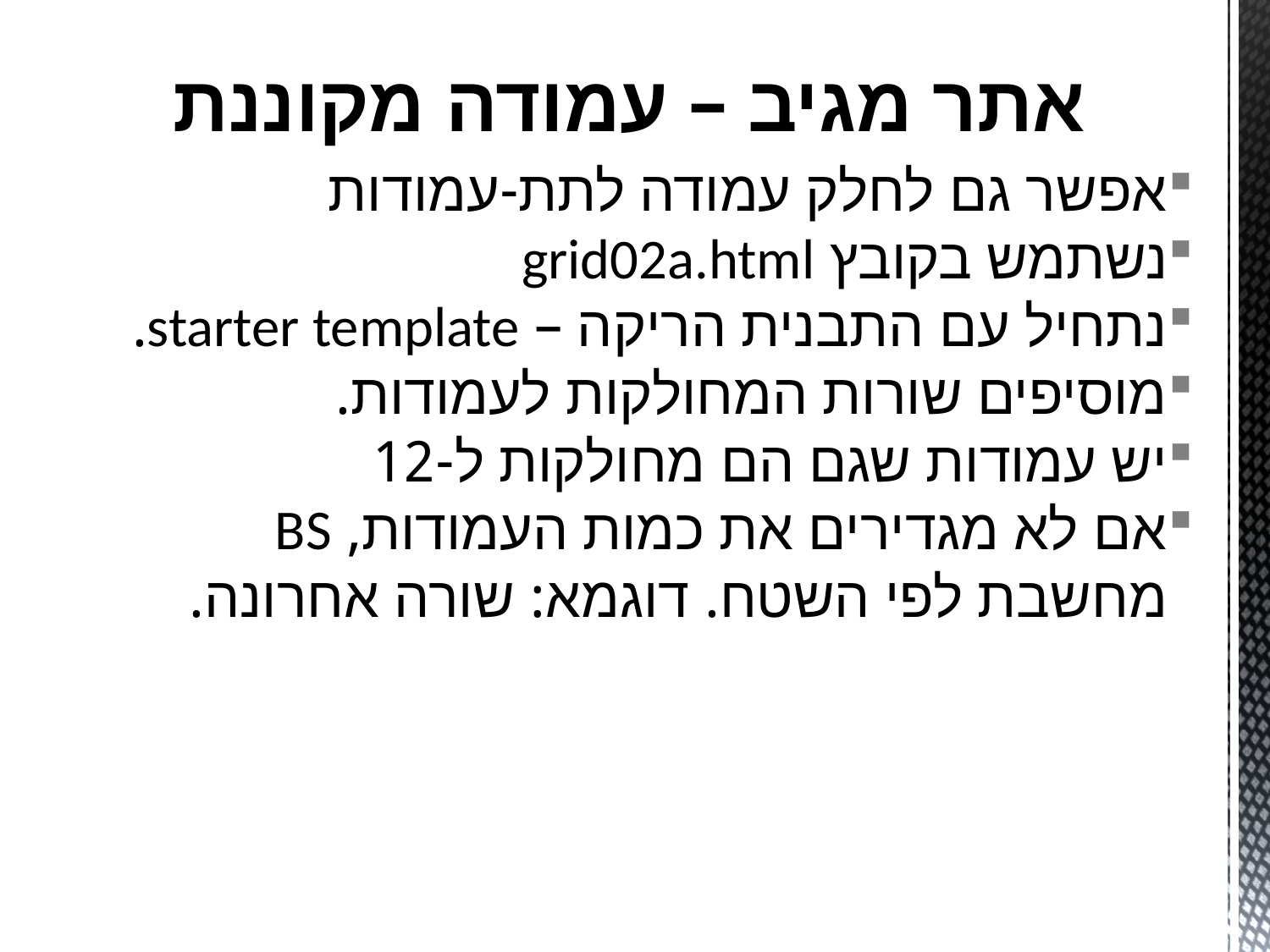

# אתר מגיב – עמודה מקוננת
אפשר גם לחלק עמודה לתת-עמודות
נשתמש בקובץ grid02a.html
נתחיל עם התבנית הריקה – starter template.
מוסיפים שורות המחולקות לעמודות.
יש עמודות שגם הם מחולקות ל-12
אם לא מגדירים את כמות העמודות, BS מחשבת לפי השטח. דוגמא: שורה אחרונה.